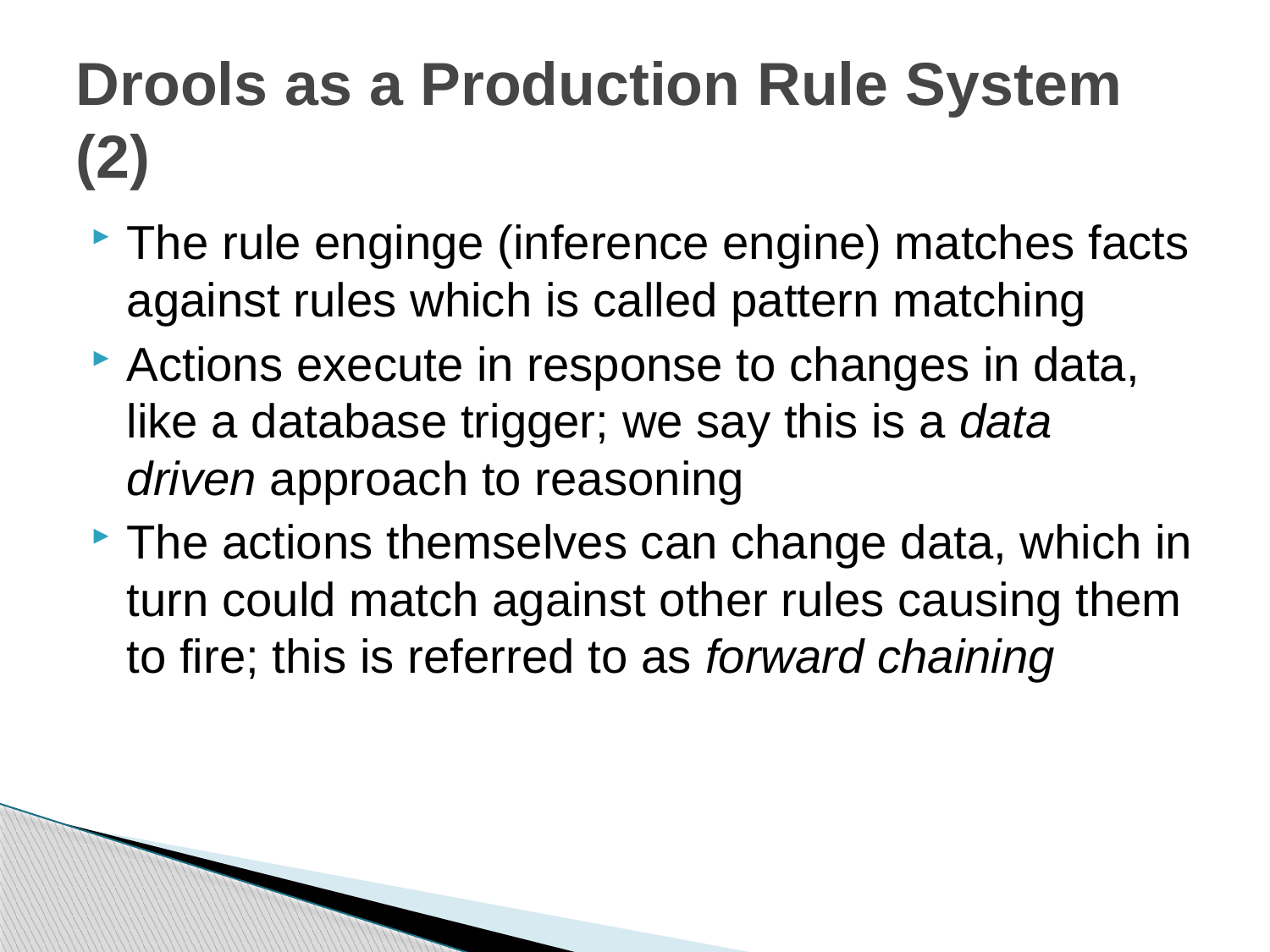

# Drools as a Production Rule System (2)
The rule enginge (inference engine) matches facts against rules which is called pattern matching
Actions execute in response to changes in data, like a database trigger; we say this is a data driven approach to reasoning
The actions themselves can change data, which in turn could match against other rules causing them to fire; this is referred to as forward chaining